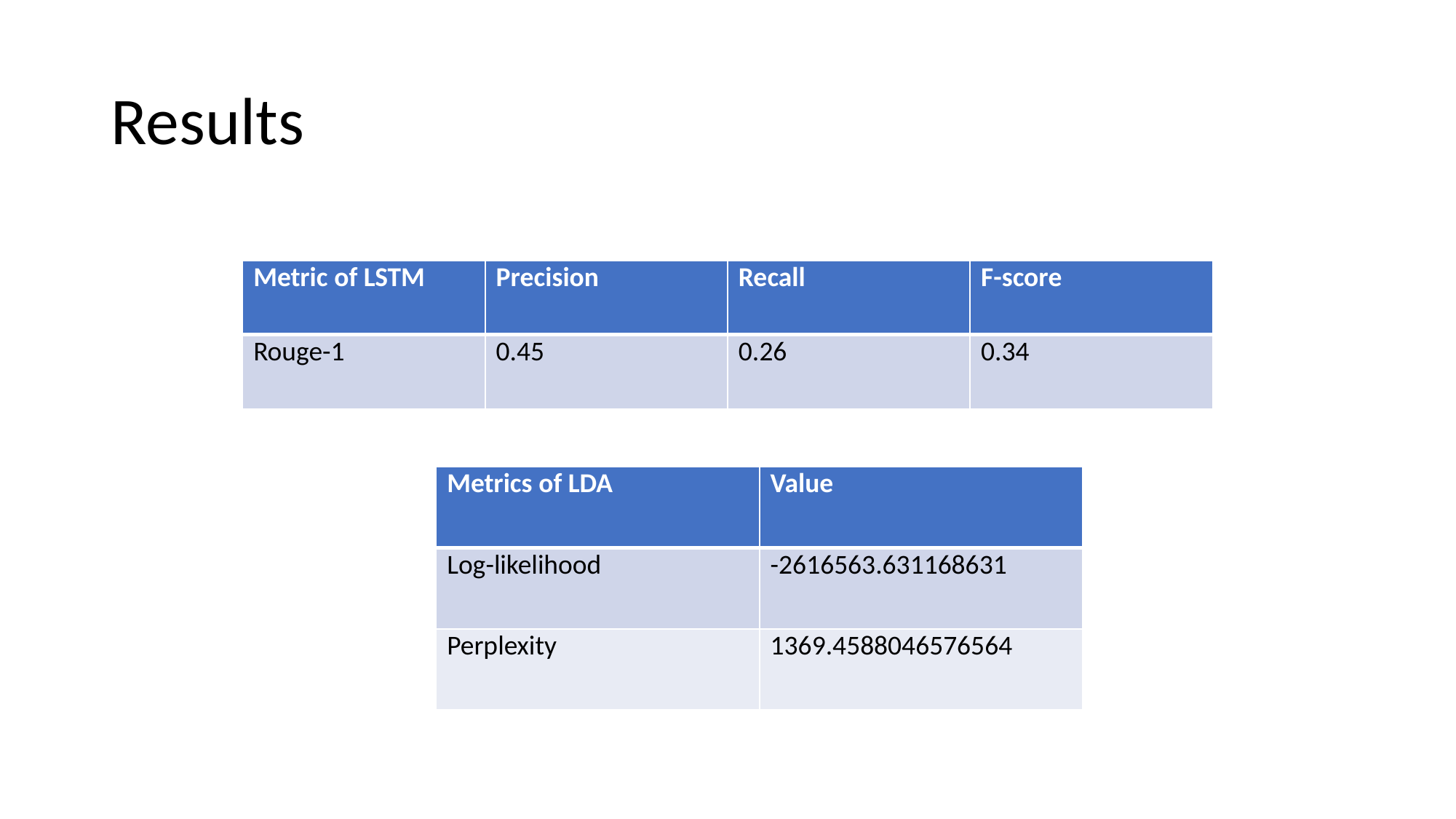

# Results

| Metric of LSTM | Precision | Recall | F-score |
| --- | --- | --- | --- |
| Rouge-1 | 0.45 | 0.26 | 0.34 |
| Metrics of LDA | Value |
| --- | --- |
| Log-likelihood | -2616563.631168631 |
| Perplexity | 1369.4588046576564 |